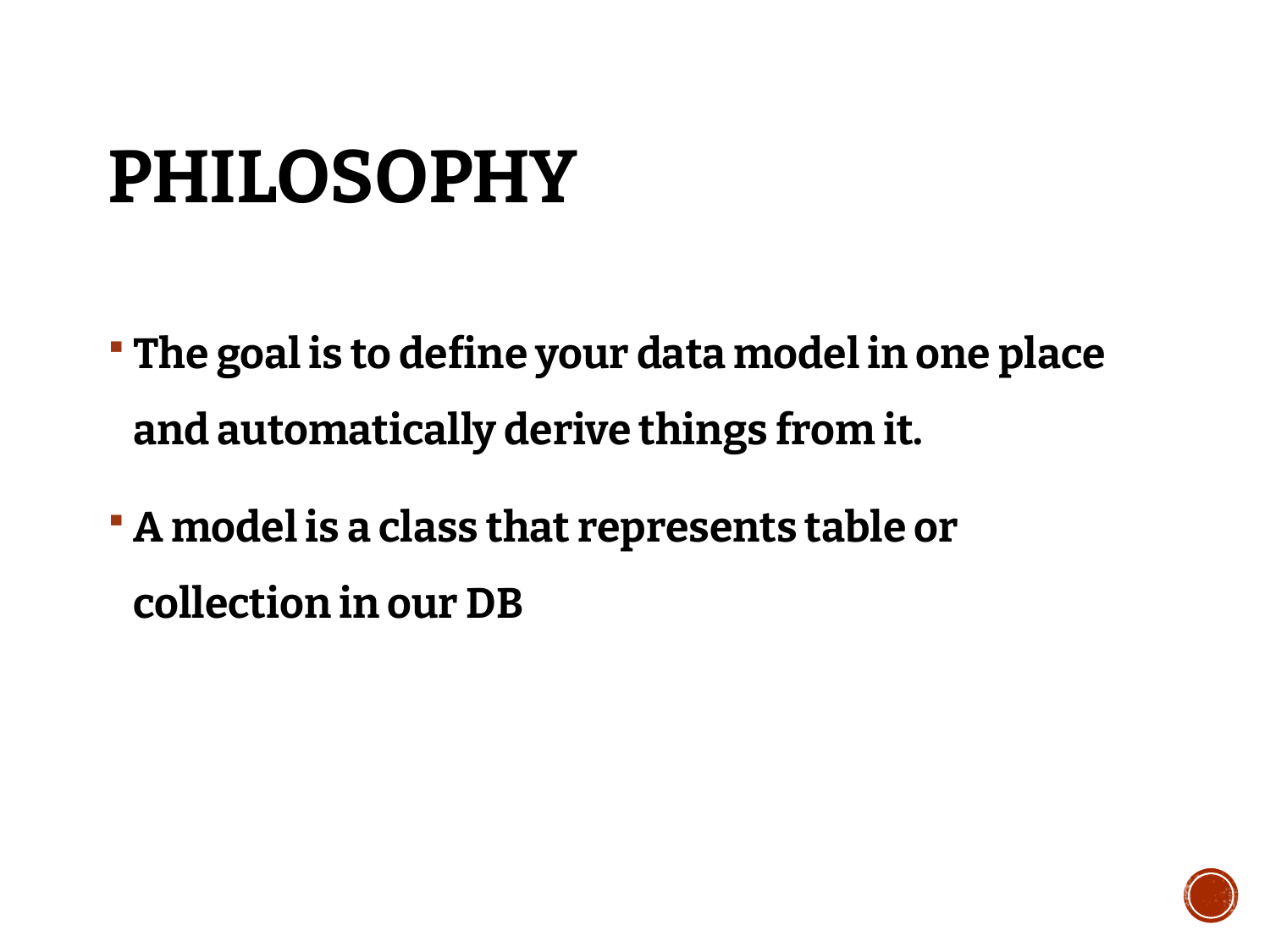

# Philosophy
The goal is to define your data model in one place and automatically derive things from it.
A model is a class that represents table or collection in our DB